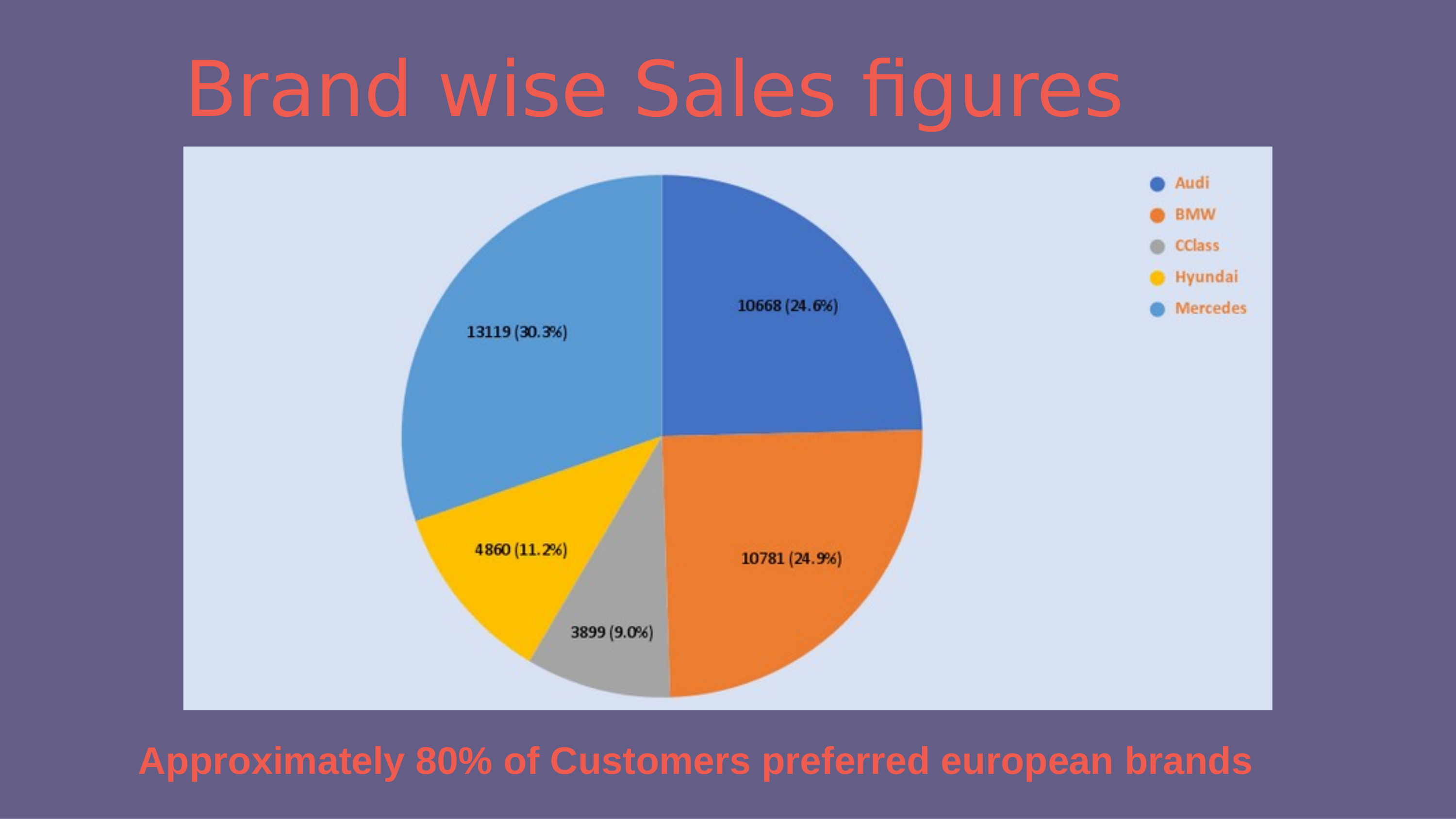

# Brand wise Sales figures

Approximately 80% of Customers preferred european brands